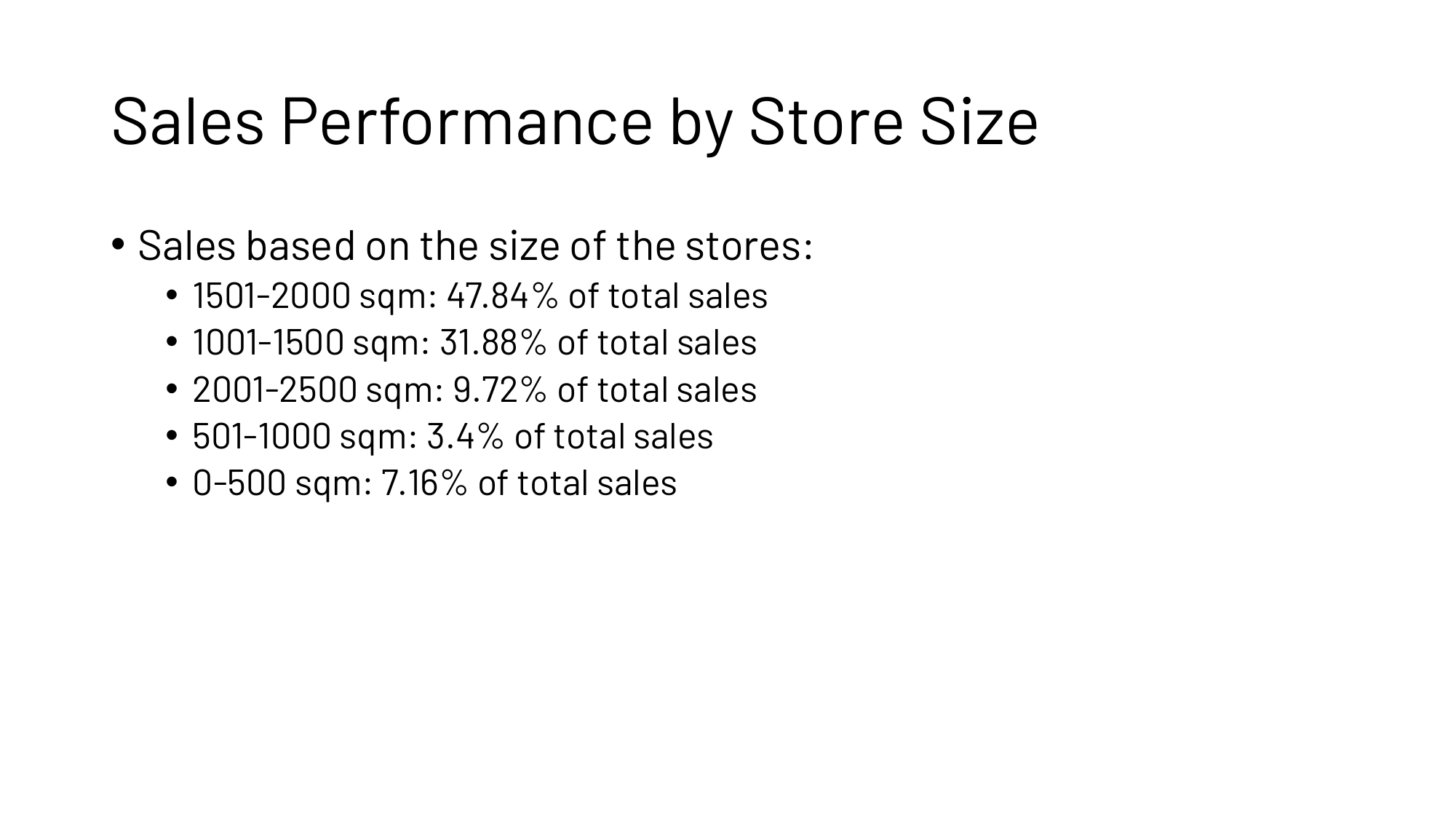

# Sales Performance by Store Size
Sales based on the size of the stores:
1501-2000 sqm: 47.84% of total sales
1001-1500 sqm: 31.88% of total sales
2001-2500 sqm: 9.72% of total sales
501-1000 sqm: 3.4% of total sales
0-500 sqm: 7.16% of total sales